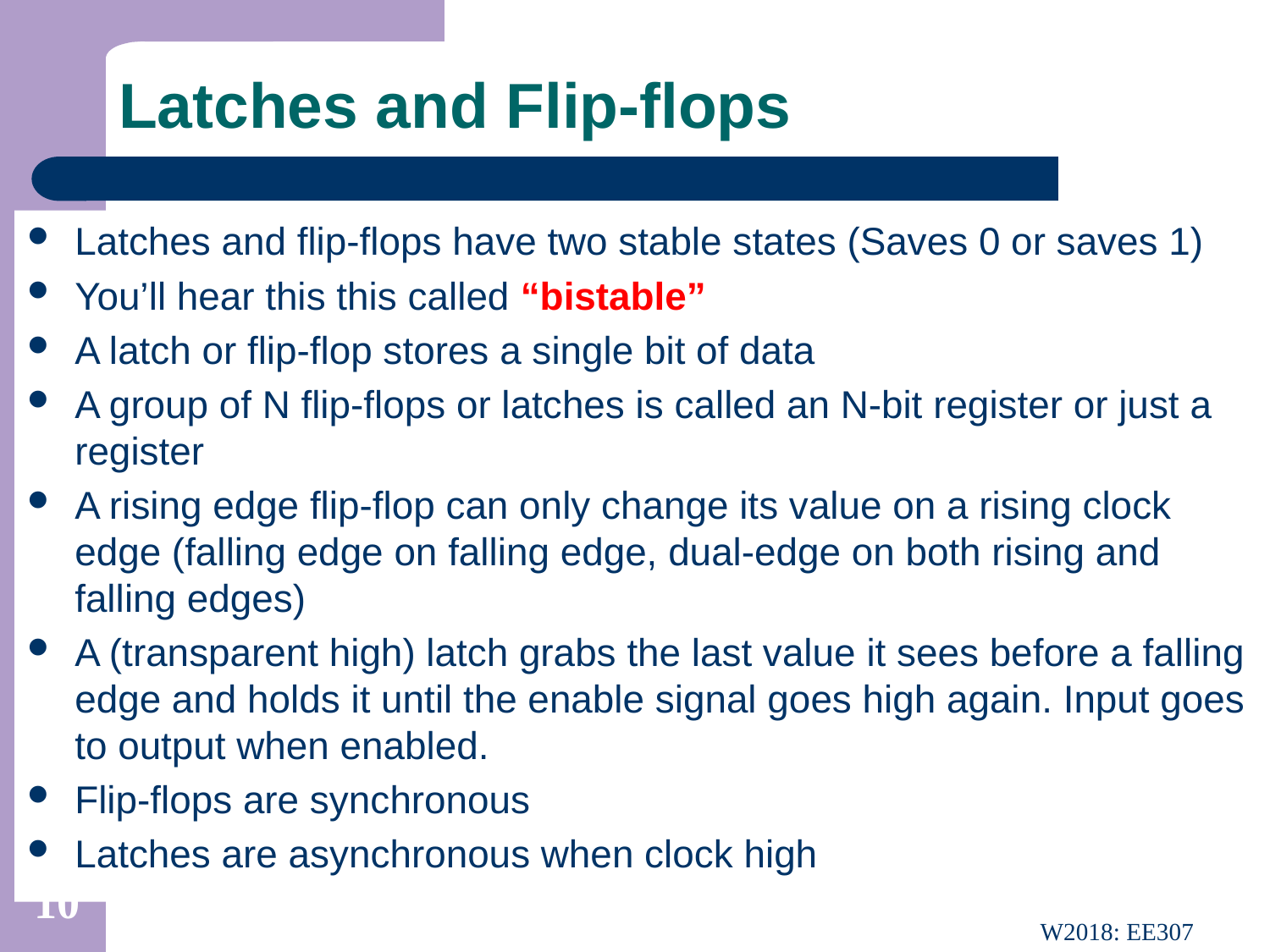

# Latches and Flip-flops
Latches and flip-flops have two stable states (Saves 0 or saves 1)
You’ll hear this this called “bistable”
A latch or flip-flop stores a single bit of data
A group of N flip-flops or latches is called an N-bit register or just a register
A rising edge flip-flop can only change its value on a rising clock edge (falling edge on falling edge, dual-edge on both rising and falling edges)
A (transparent high) latch grabs the last value it sees before a falling edge and holds it until the enable signal goes high again. Input goes to output when enabled.
Flip-flops are synchronous
Latches are asynchronous when clock high

10
W2018: EE307